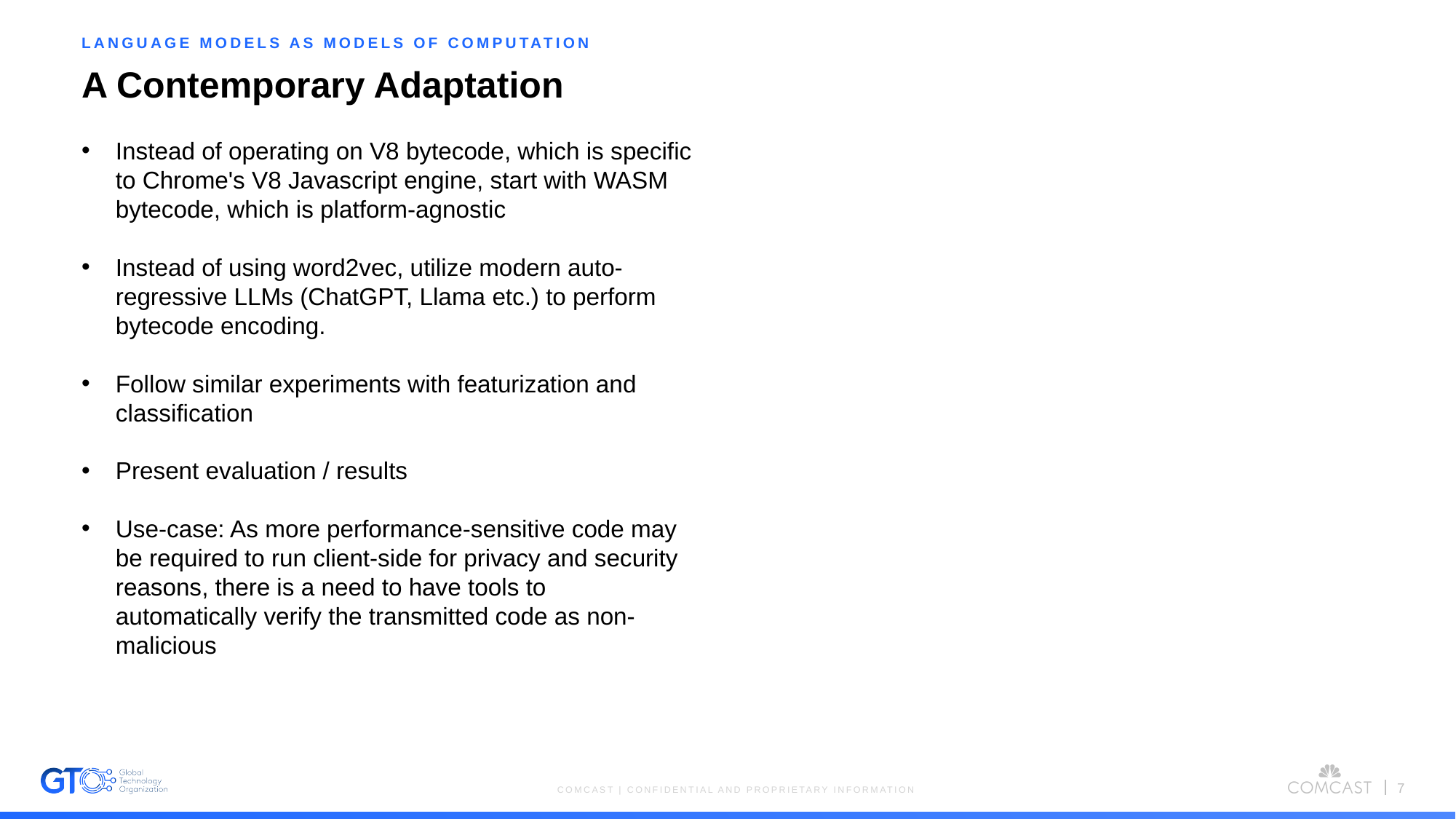

LANGUAGE MODELS AS MODELS OF COMPUTATION
# A Contemporary Adaptation
Instead of operating on V8 bytecode, which is specific to Chrome's V8 Javascript engine, start with WASM bytecode, which is platform-agnostic

Instead of using word2vec, utilize modern auto-regressive LLMs (ChatGPT, Llama etc.) to perform bytecode encoding.

Follow similar experiments with featurization and classification

Present evaluation / results

Use-case: As more performance-sensitive code may be required to run client-side for privacy and security reasons, there is a need to have tools to automatically verify the transmitted code as non-malicious